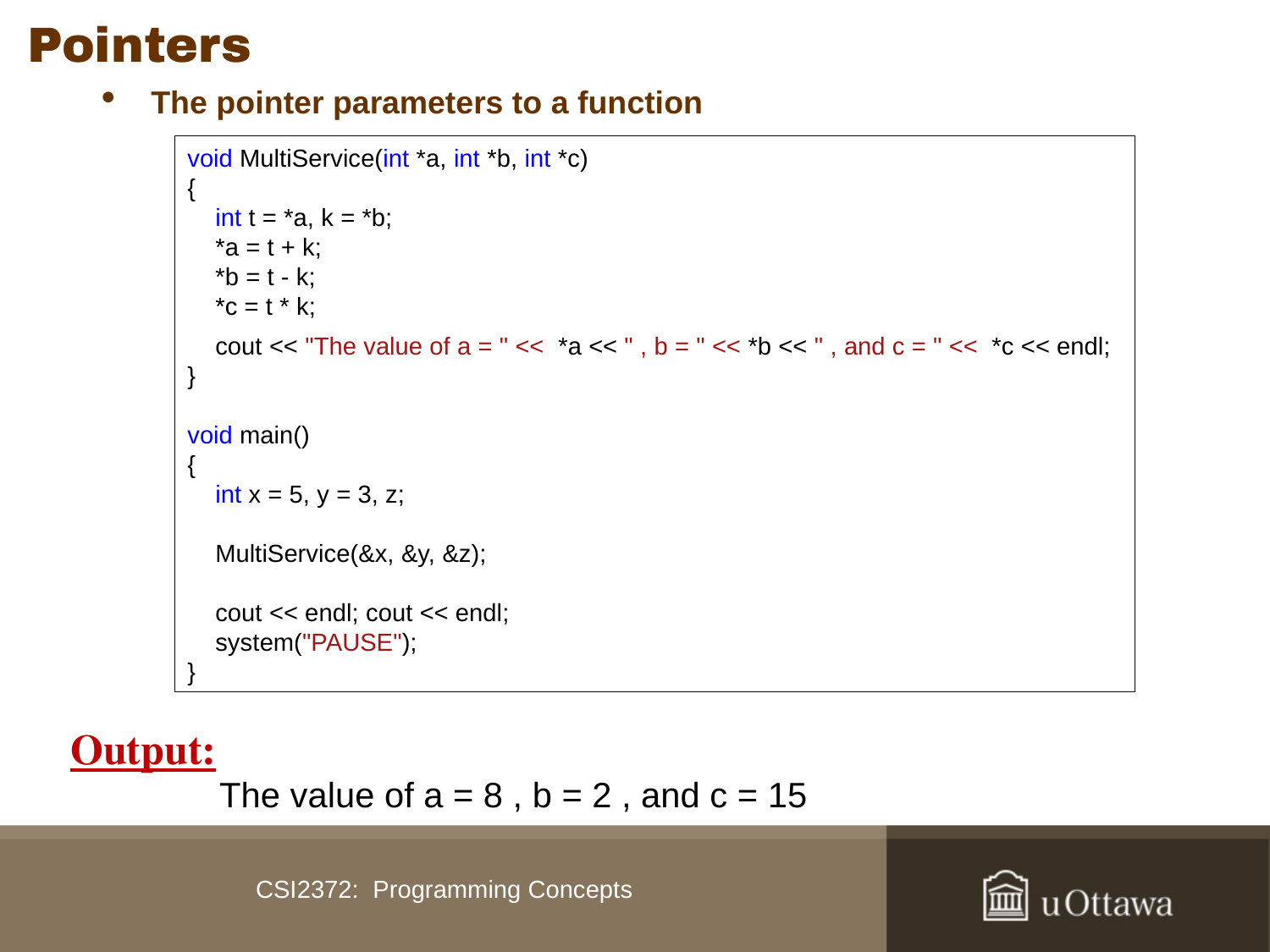

# Pointers
The pointer parameters to a function
void MultiService(int *a, int *b, int *c)
{
    int t = *a, k = *b;
    *a = t + k;
    *b = t - k;
    *c = t * k;
    cout << "The value of a = " <<  *a << " , b = " << *b << " , and c = " <<  *c << endl;
}

void main()
{
    int x = 5, y = 3, z;

    MultiService(&x, &y, &z);

    cout << endl; cout << endl;
    system("PAUSE");
}
Output:
The value of a = 8 , b = 2 , and c = 15
CSI2372:  Programming Concepts